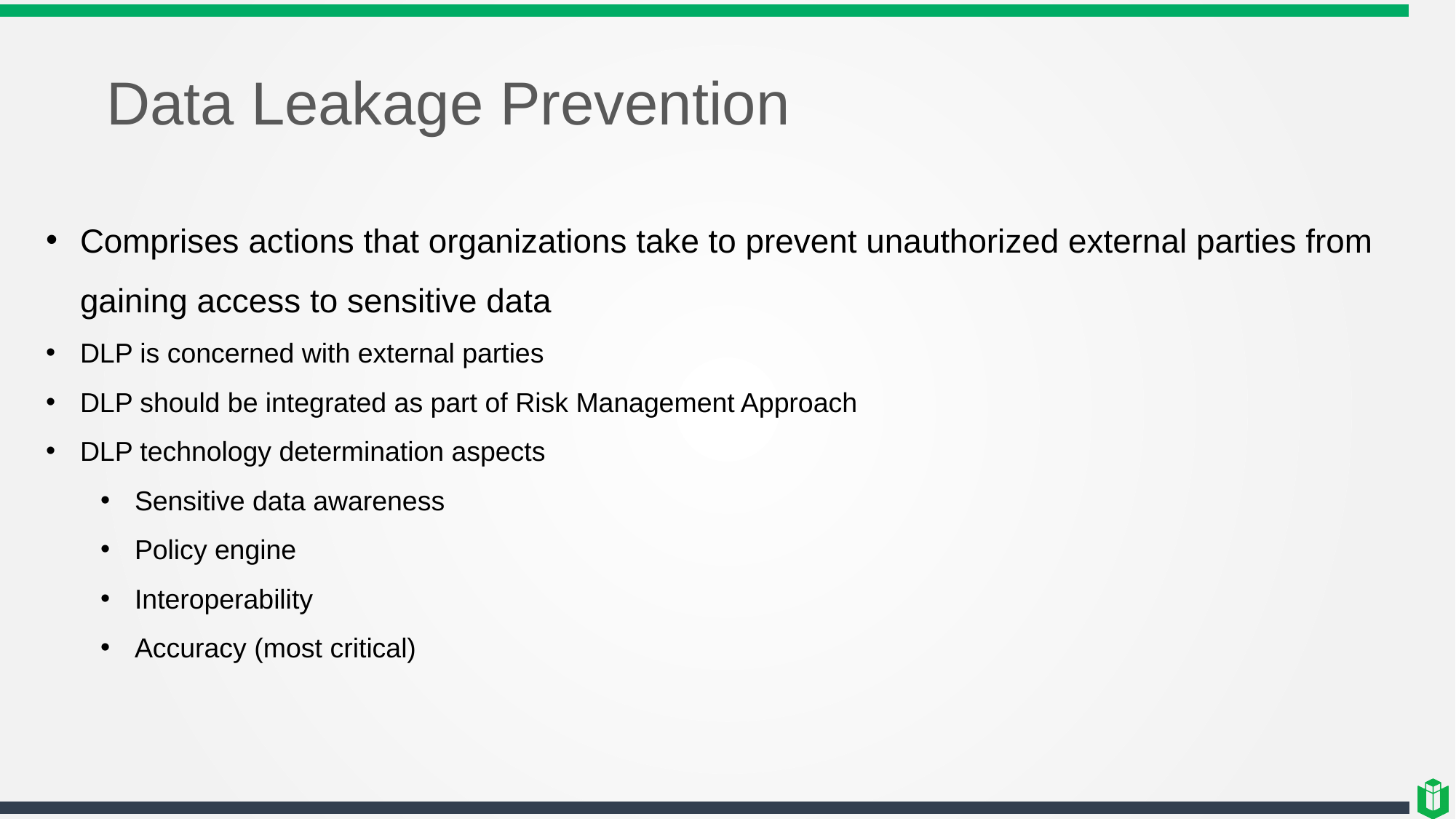

# Data Leakage Prevention
Comprises actions that organizations take to prevent unauthorized external parties from gaining access to sensitive data
DLP is concerned with external parties
DLP should be integrated as part of Risk Management Approach
DLP technology determination aspects
Sensitive data awareness
Policy engine
Interoperability
Accuracy (most critical)